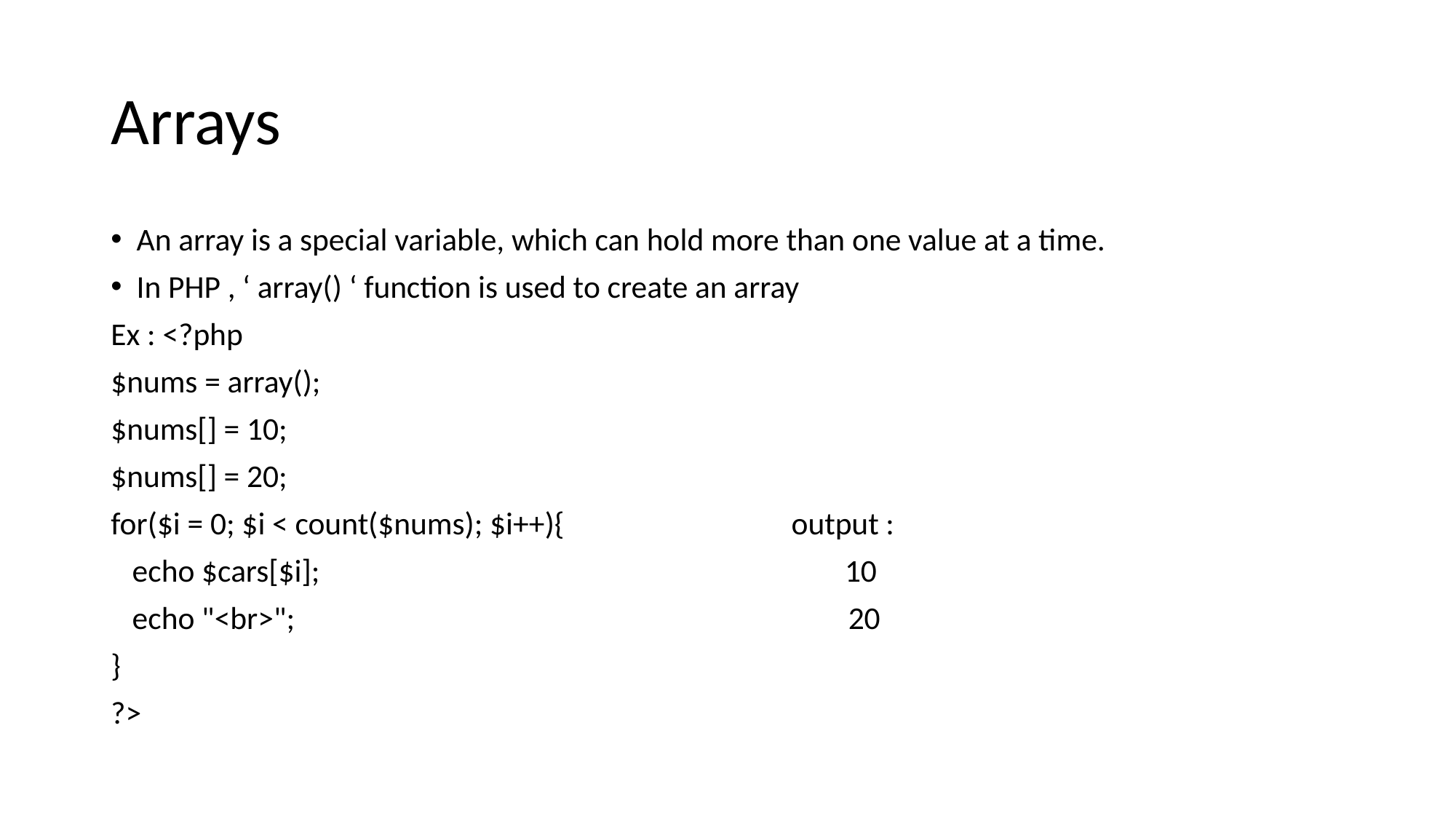

# Arrays
An array is a special variable, which can hold more than one value at a time.
In PHP , ‘ array() ‘ function is used to create an array
Ex : <?php
$nums = array();
$nums[] = 10;
$nums[] = 20;
for($i = 0; $i < count($nums); $i++){                                output :
   echo $cars[$i];                                                                          10
   echo "<br>";                                                                              20
}
?>